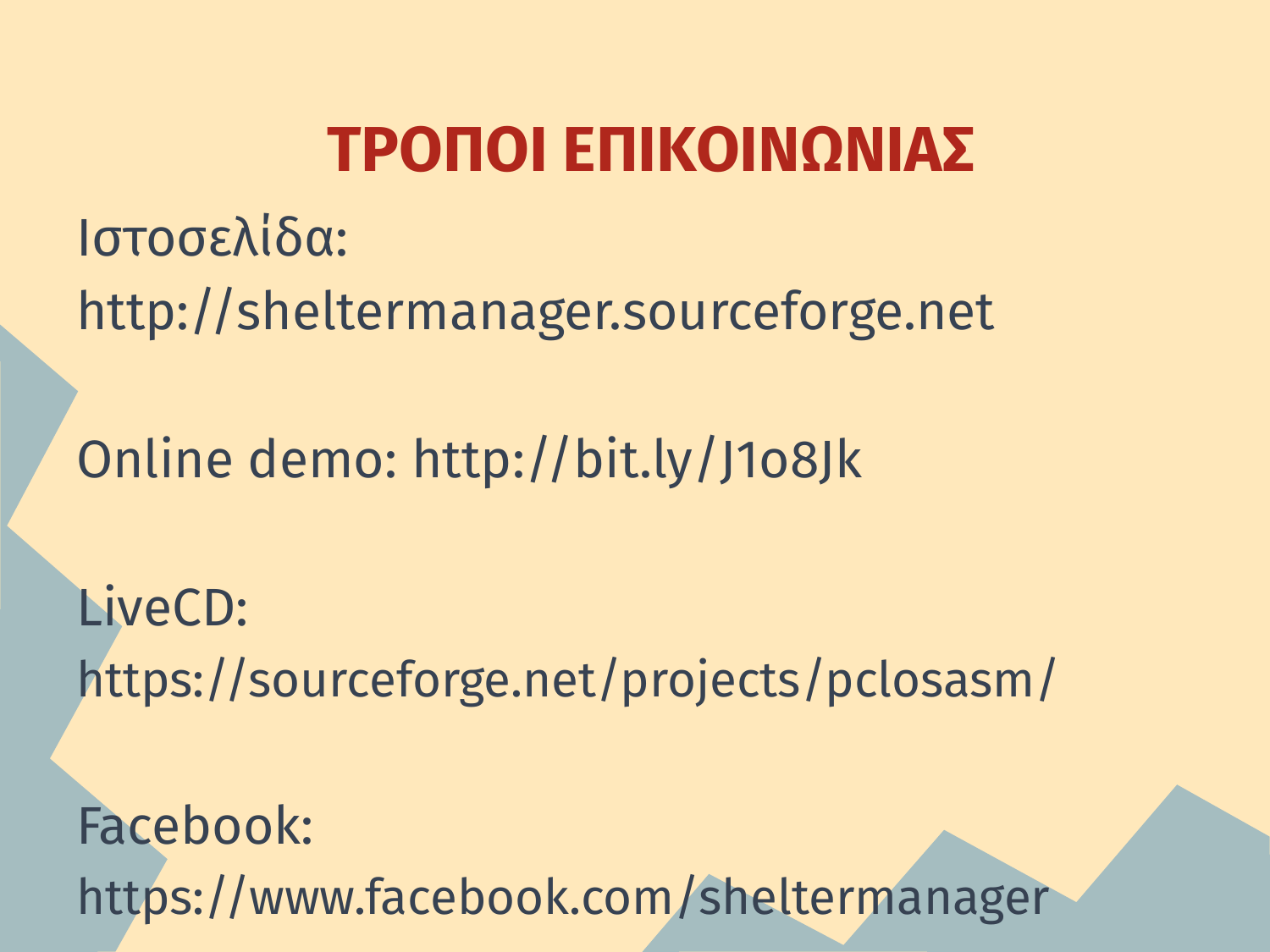

# ΤΡΟΠΟΙ ΕΠΙΚΟΙΝΩΝΙΑΣ
Ιστοσελίδα:
http://sheltermanager.sourceforge.net

Online demo: http://bit.ly/J1o8Jk

LiveCD:
https://sourceforge.net/projects/pclosasm/

Facebook:
https://www.facebook.com/sheltermanager